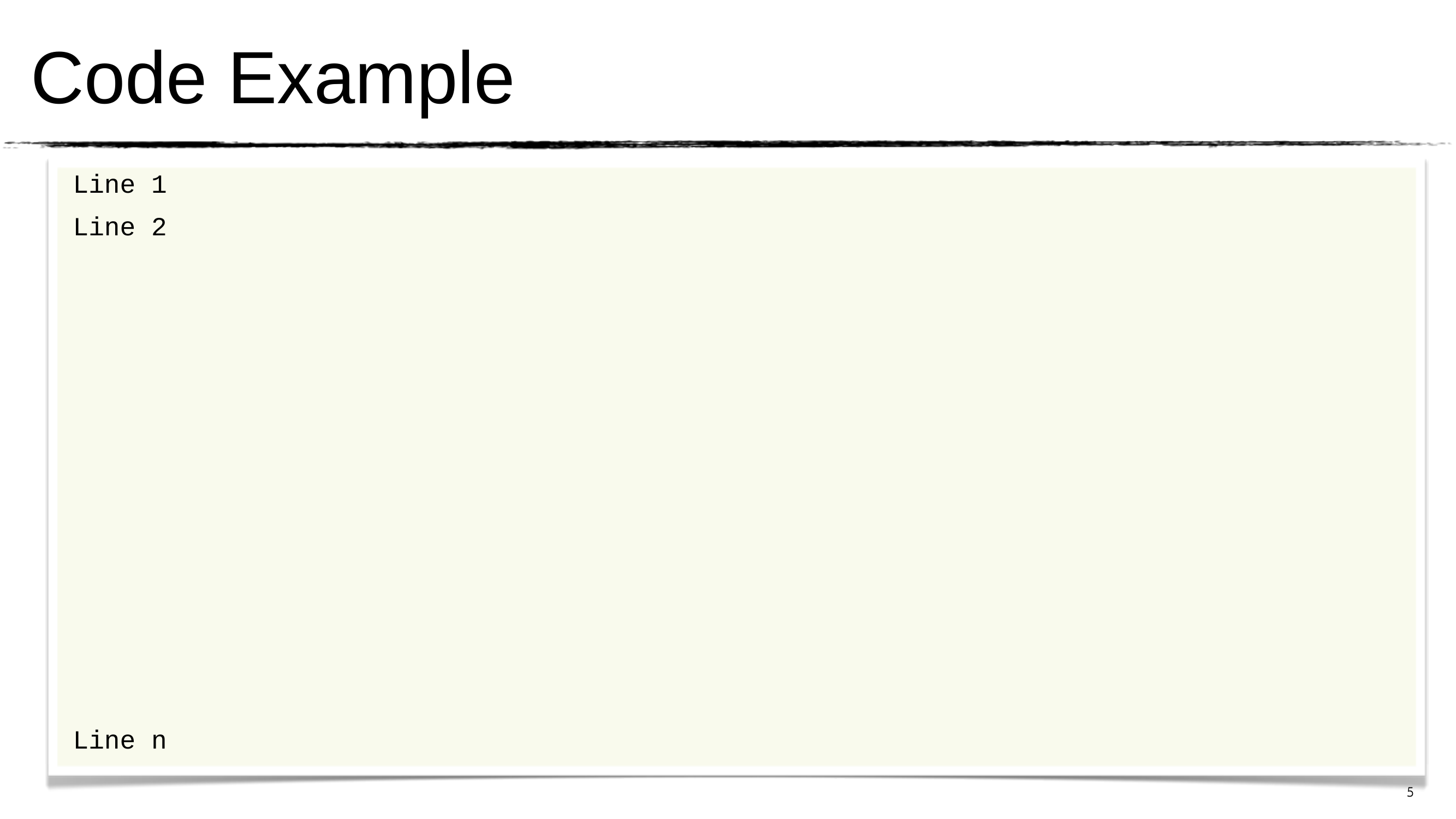

Code Example
Line 1
Line 2
Line n
5